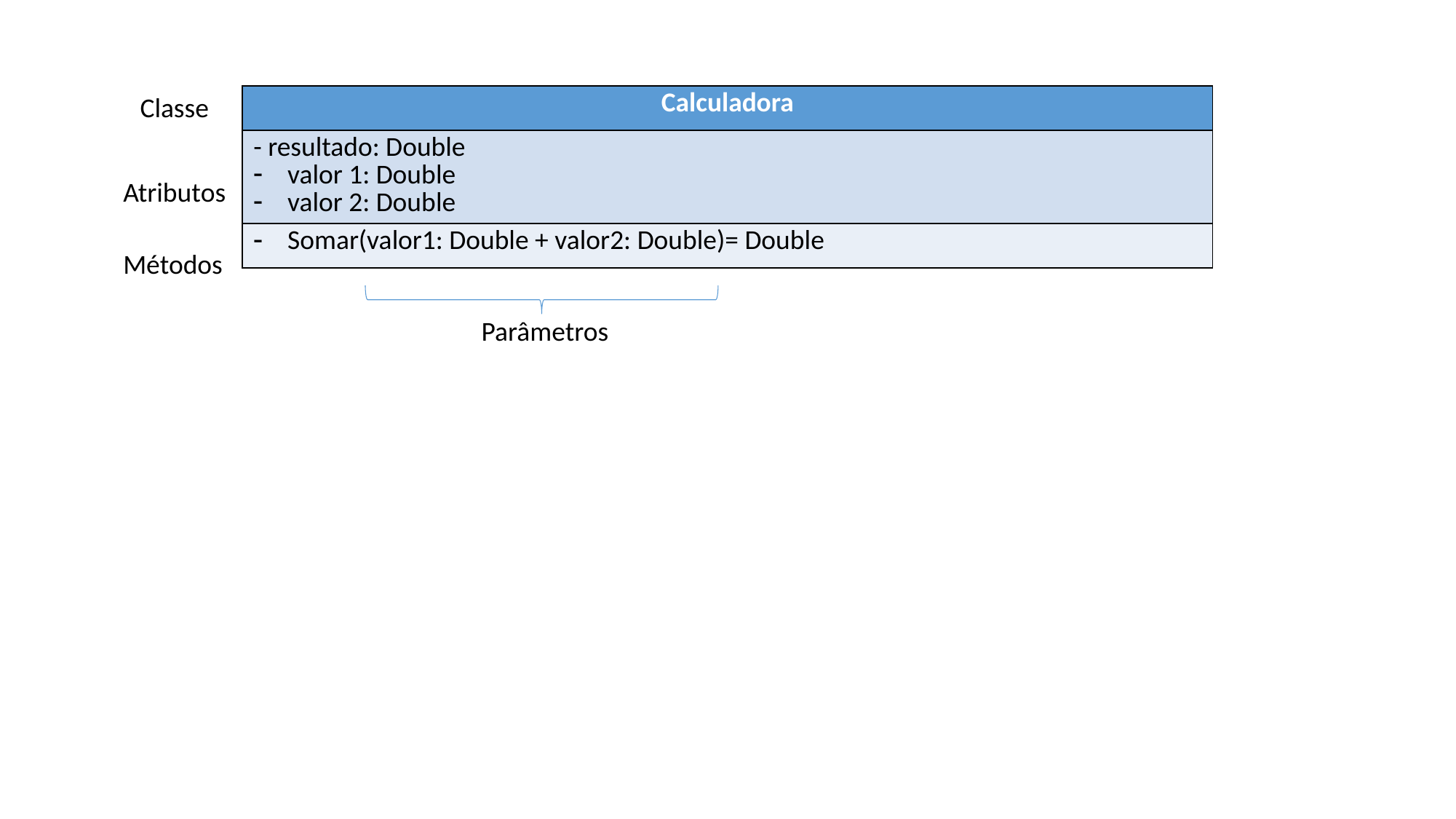

Classe
| Calculadora |
| --- |
| - resultado: Double valor 1: Double valor 2: Double |
| Somar(valor1: Double + valor2: Double)= Double |

Atributos
Métodos
Parâmetros